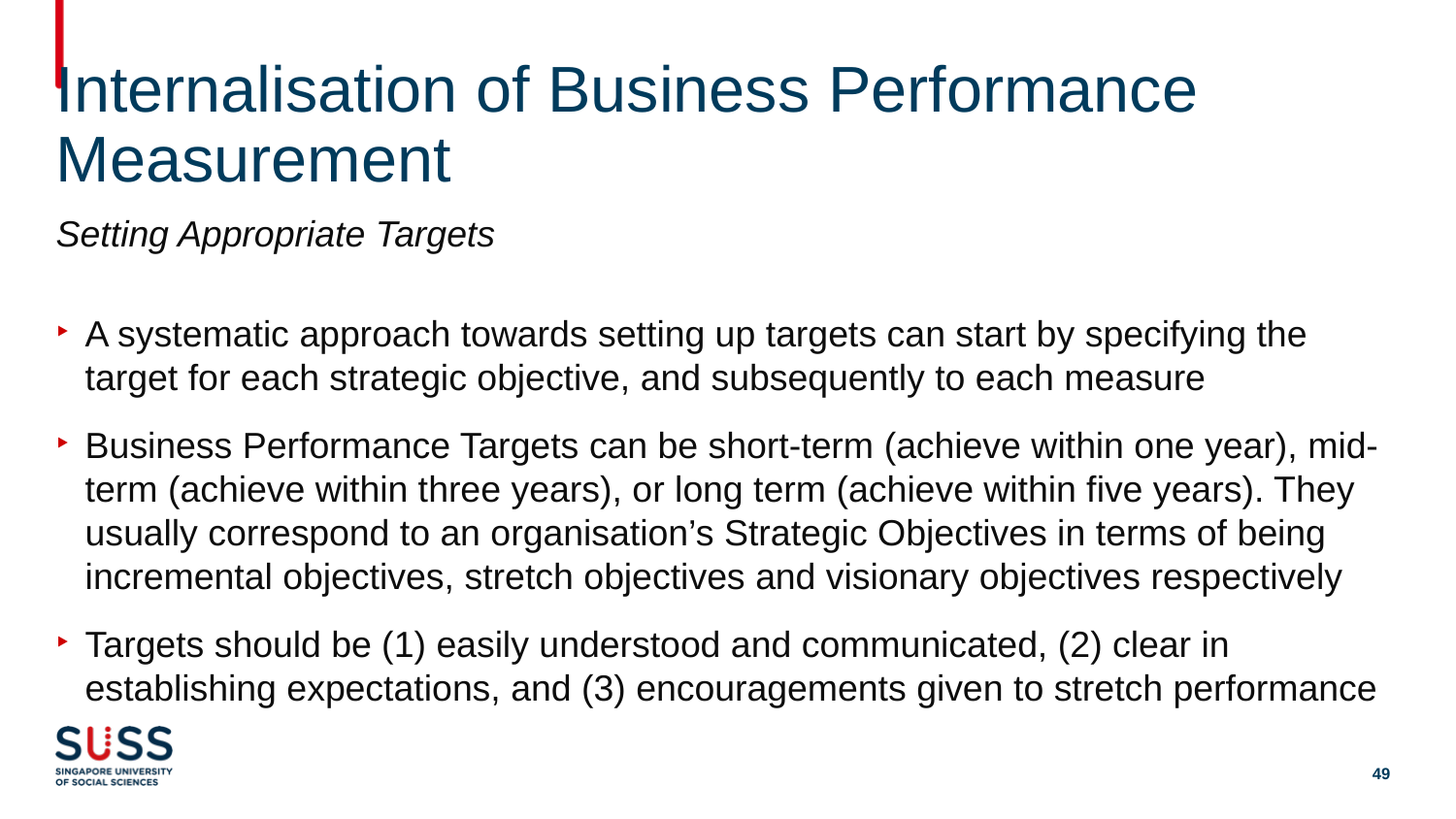

# Internalisation of Business Performance Measurement
Setting Appropriate Targets
A systematic approach towards setting up targets can start by specifying the target for each strategic objective, and subsequently to each measure
Business Performance Targets can be short-term (achieve within one year), mid-term (achieve within three years), or long term (achieve within five years). They usually correspond to an organisation’s Strategic Objectives in terms of being incremental objectives, stretch objectives and visionary objectives respectively
Targets should be (1) easily understood and communicated, (2) clear in establishing expectations, and (3) encouragements given to stretch performance